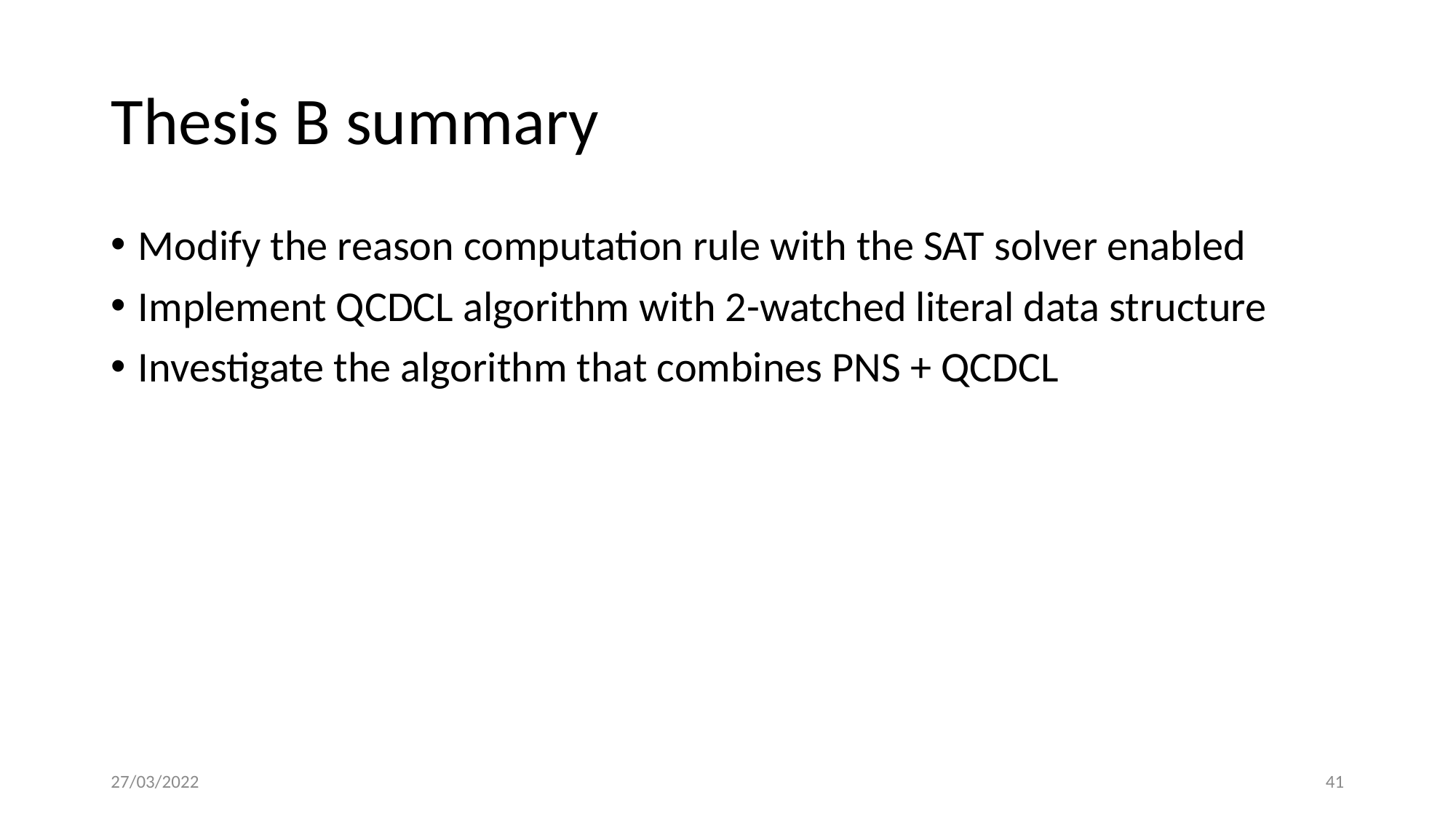

# Thesis B summary
Modify the reason computation rule with the SAT solver enabled
Implement QCDCL algorithm with 2-watched literal data structure
Investigate the algorithm that combines PNS + QCDCL
27/03/2022
41